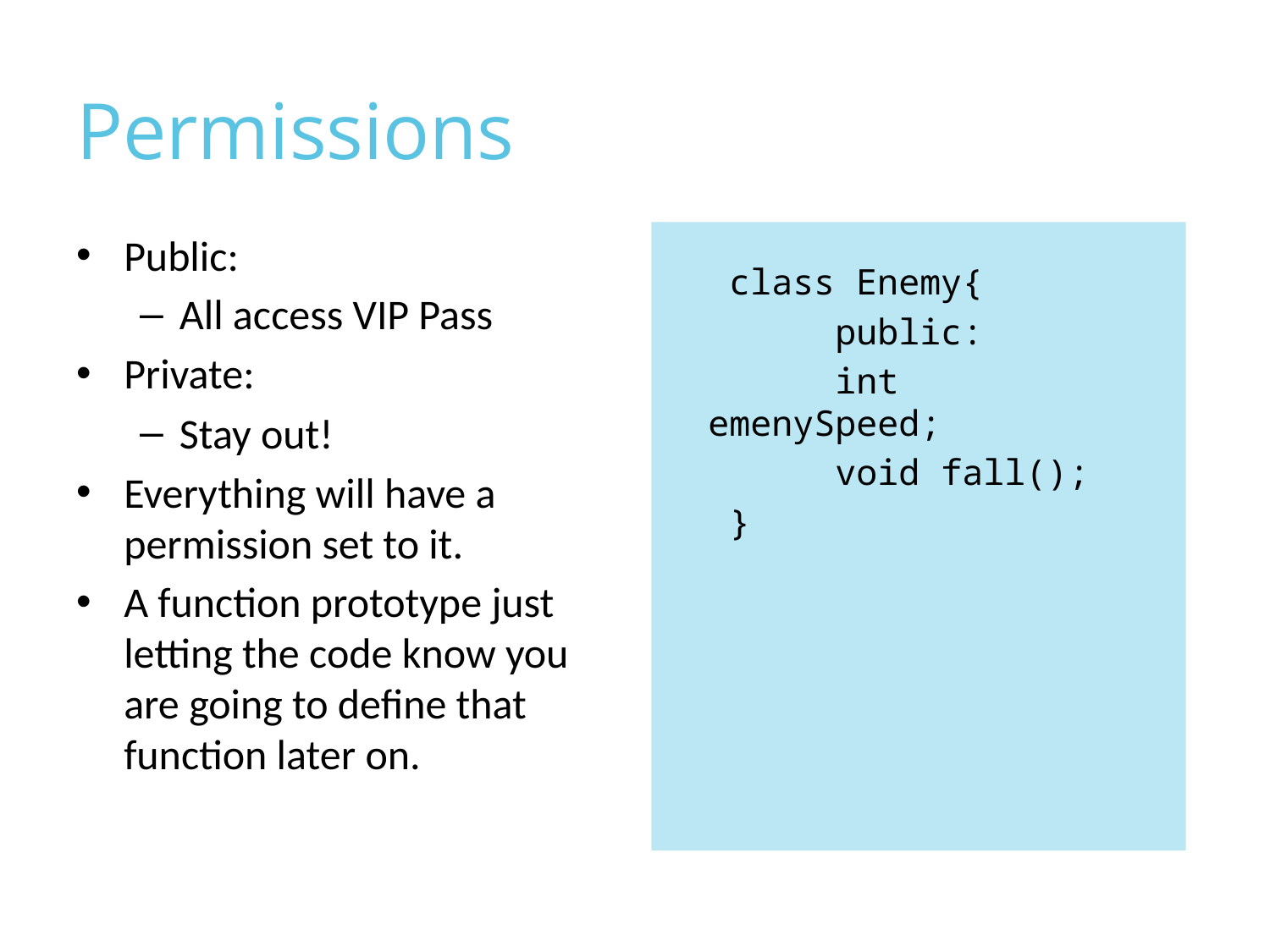

# Permissions
Public:
All access VIP Pass
Private:
Stay out!
Everything will have a permission set to it.
A function prototype just letting the code know you are going to define that function later on.
 class Enemy{
	public:
	int emenySpeed;
	void fall();
 }